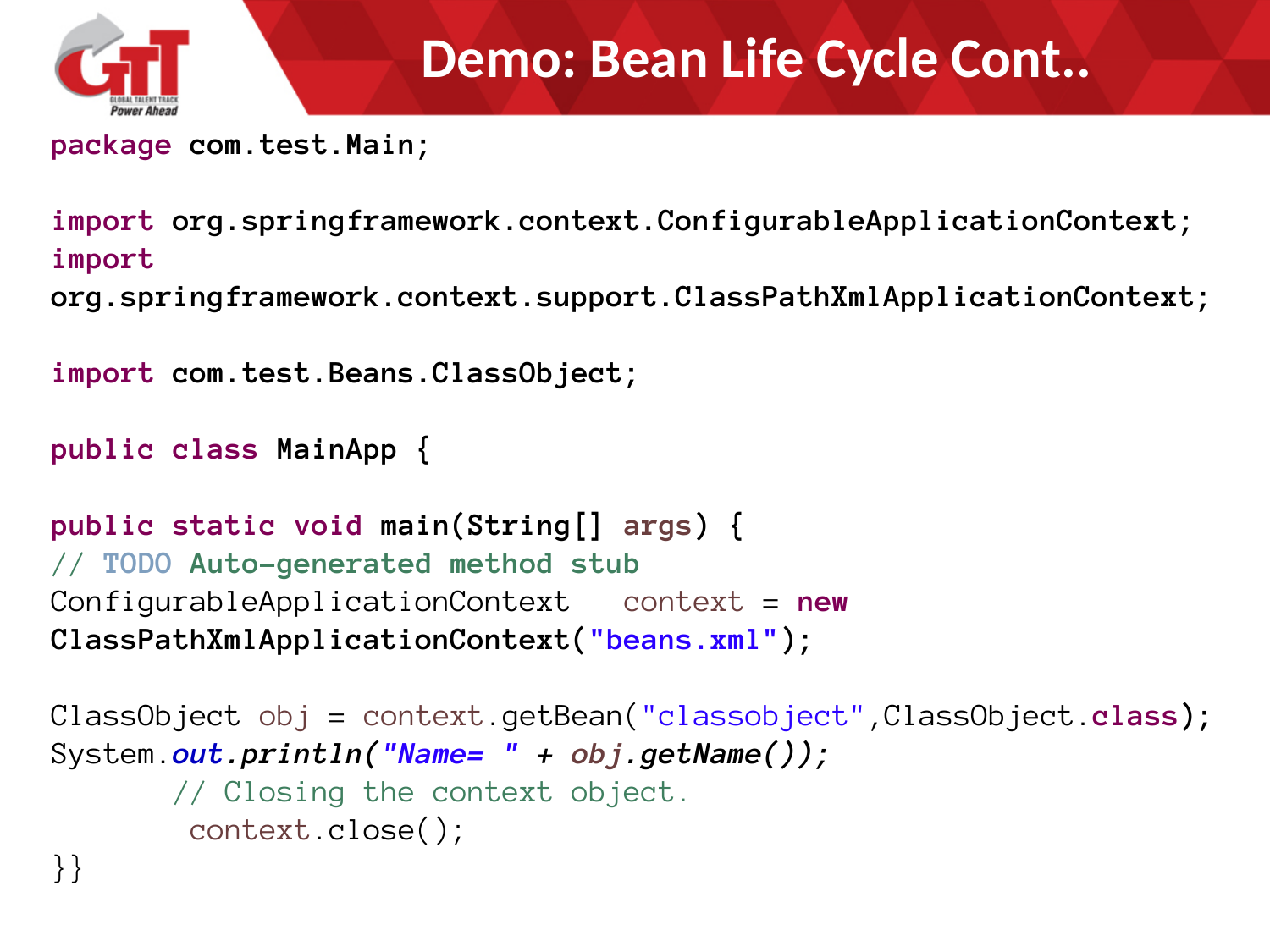

# Demo: Bean Life Cycle Cont..
package com.test.Main;

import org.springframework.context.ConfigurableApplicationContext;
import org.springframework.context.support.ClassPathXmlApplicationContext;

import com.test.Beans.ClassObject;

public class MainApp {

public static void main(String[] args) {
// TODO Auto-generated method stub
ConfigurableApplicationContext   context = new ClassPathXmlApplicationContext("beans.xml");

ClassObject obj = context.getBean("classobject",ClassObject.class);
System.out.println("Name= " + obj.getName());
       // Closing the context object.
        context.close();
}}